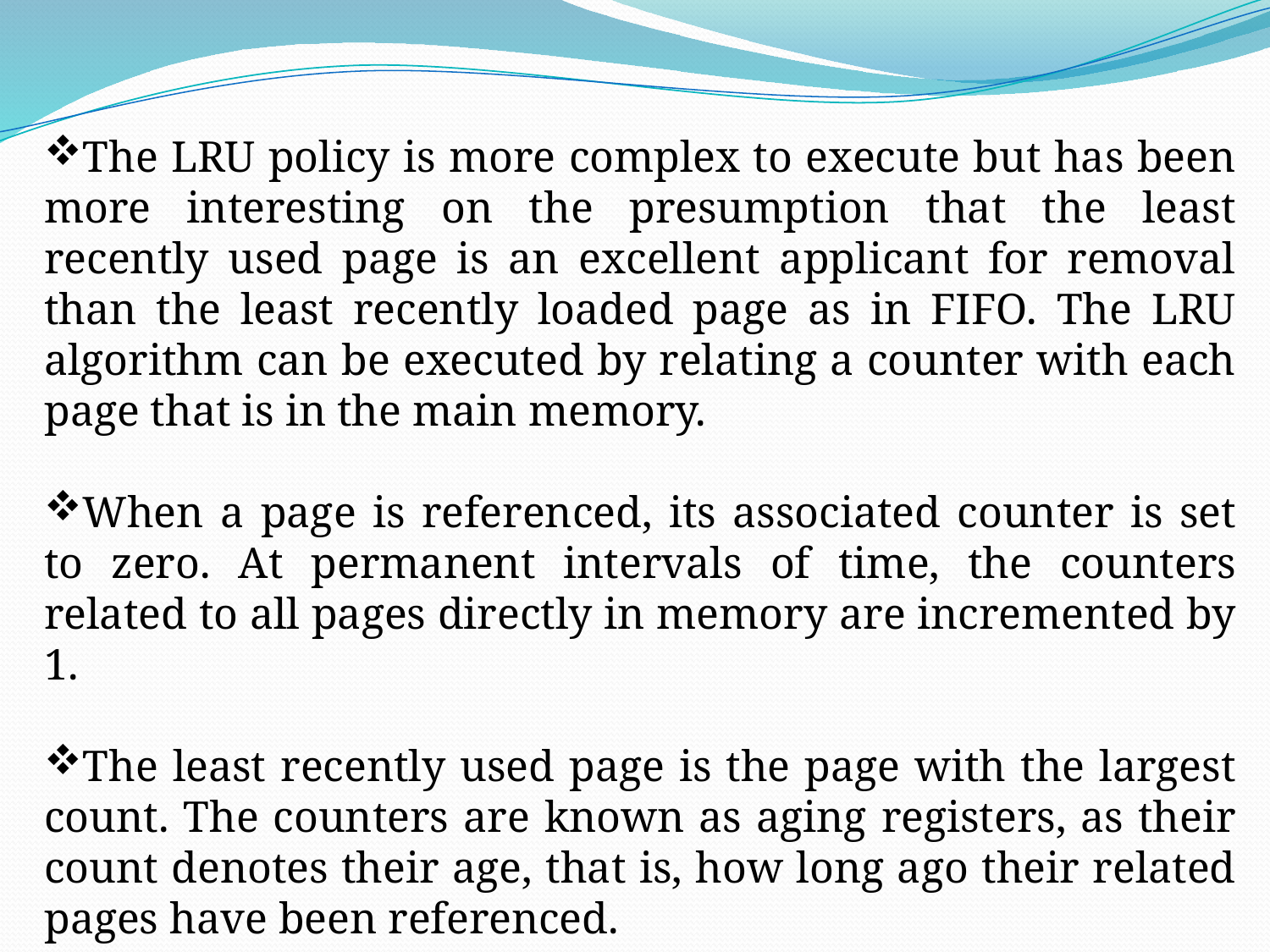

The LRU policy is more complex to execute but has been more interesting on the presumption that the least recently used page is an excellent applicant for removal than the least recently loaded page as in FIFO. The LRU algorithm can be executed by relating a counter with each page that is in the main memory.

When a page is referenced, its associated counter is set to zero. At permanent intervals of time, the counters related to all pages directly in memory are incremented by 1.

The least recently used page is the page with the largest count. The counters are known as aging registers, as their count denotes their age, that is, how long ago their related pages have been referenced.